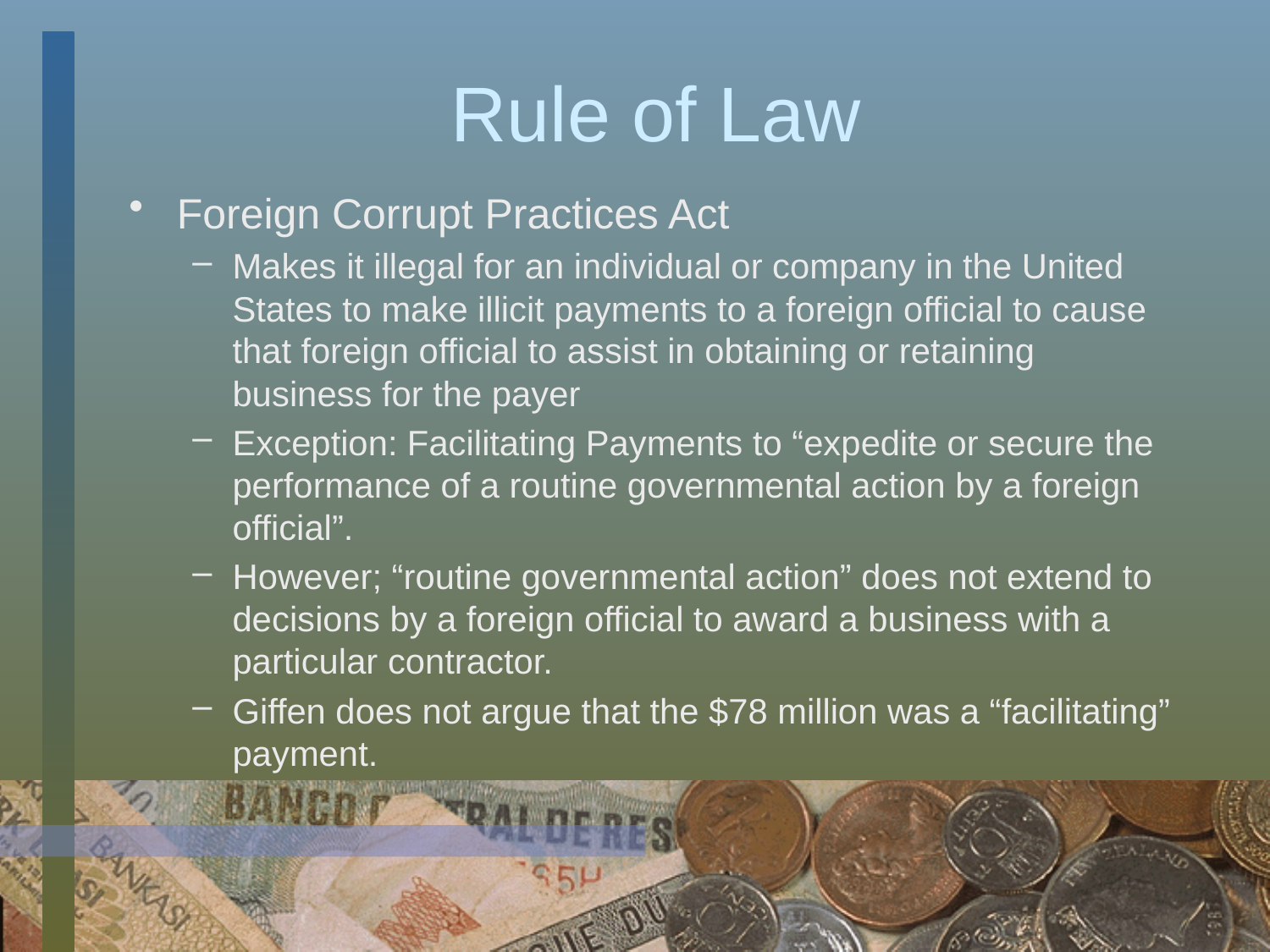

# Rule of Law
Foreign Corrupt Practices Act
Makes it illegal for an individual or company in the United States to make illicit payments to a foreign official to cause that foreign official to assist in obtaining or retaining business for the payer
Exception: Facilitating Payments to “expedite or secure the performance of a routine governmental action by a foreign official”.
However; “routine governmental action” does not extend to decisions by a foreign official to award a business with a particular contractor.
Giffen does not argue that the $78 million was a “facilitating” payment.